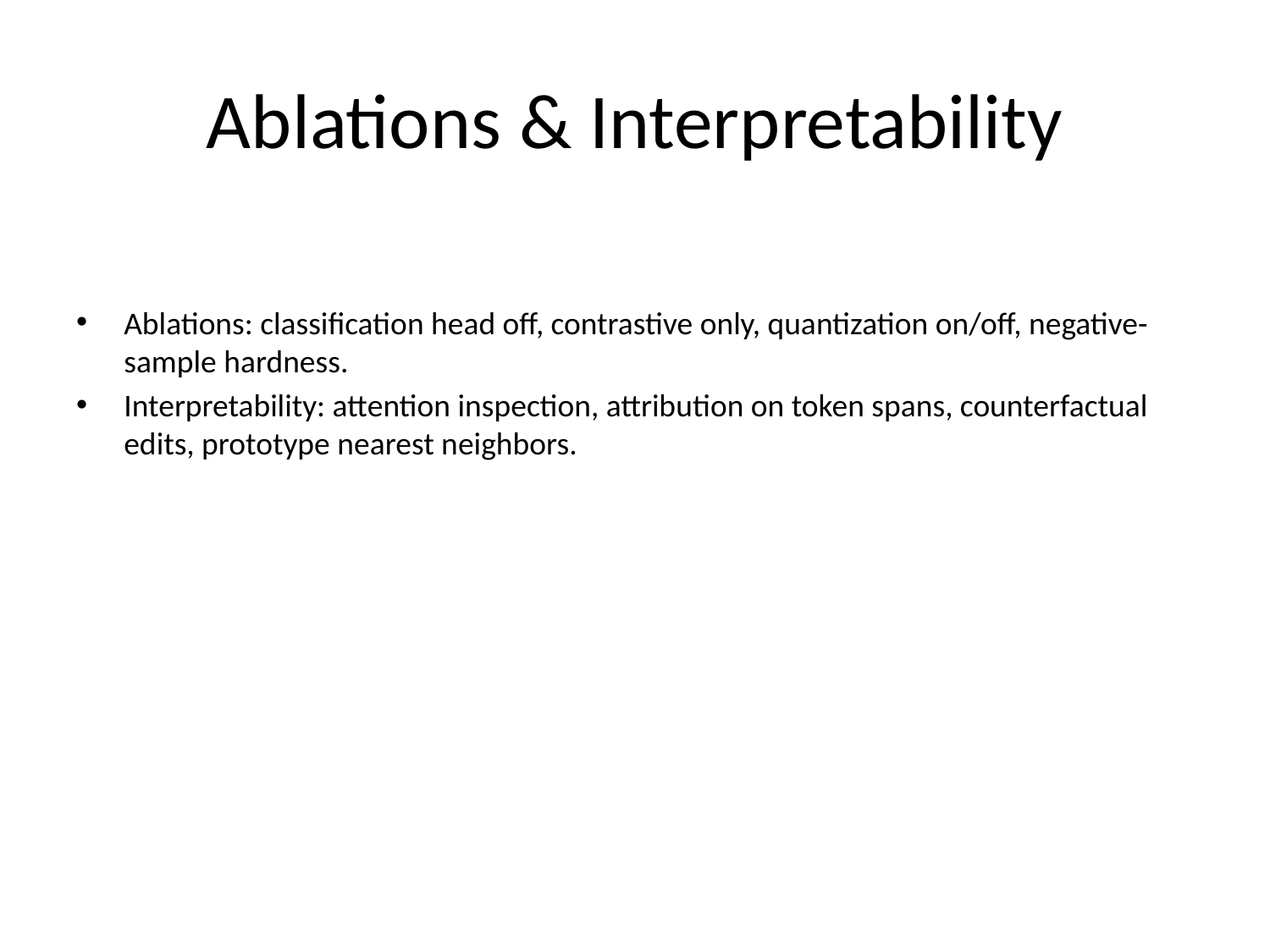

# Ablations & Interpretability

Ablations: classification head off, contrastive only, quantization on/off, negative-sample hardness.
Interpretability: attention inspection, attribution on token spans, counterfactual edits, prototype nearest neighbors.